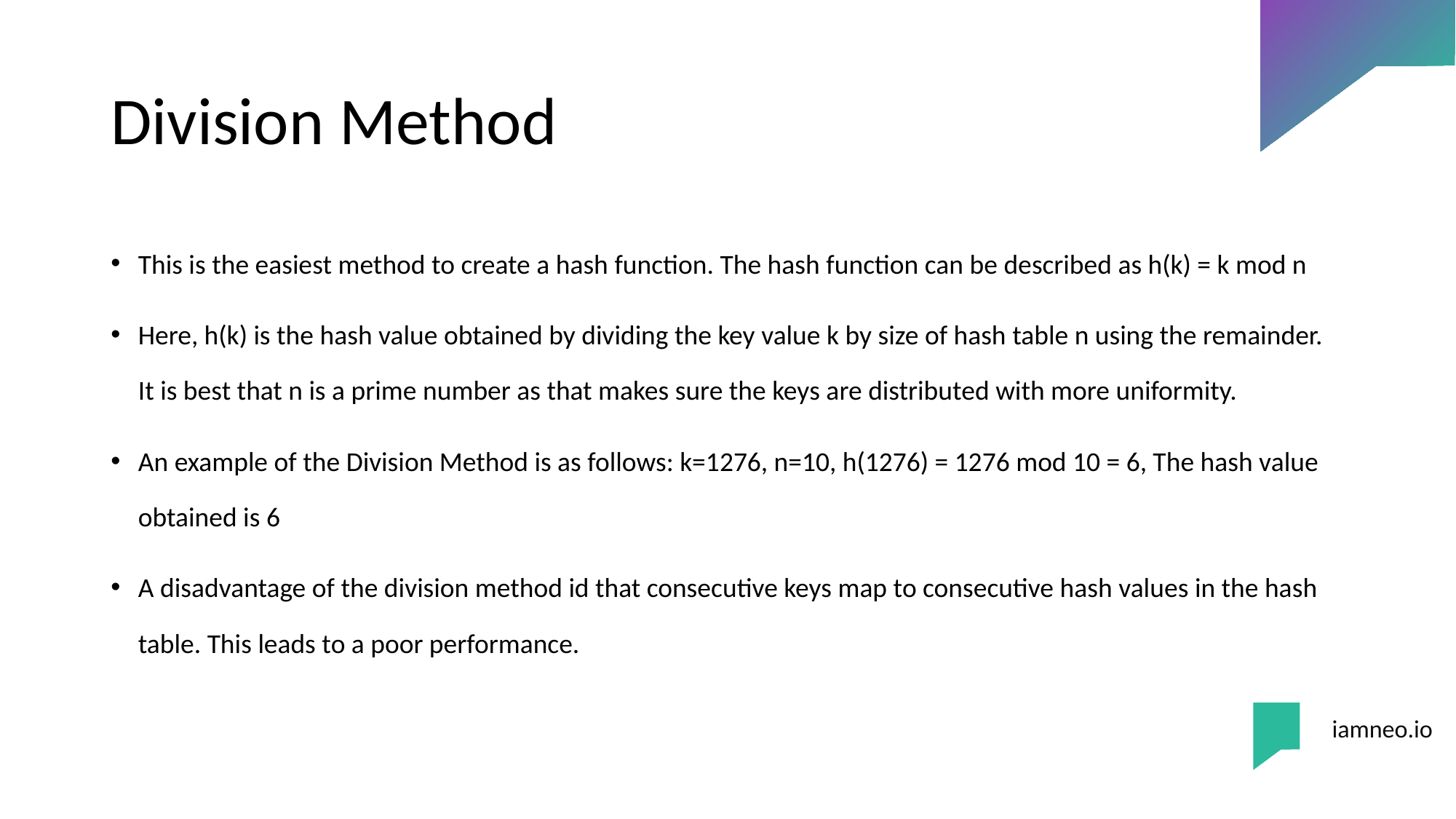

# Division Method
This is the easiest method to create a hash function. The hash function can be described as h(k) = k mod n
Here, h(k) is the hash value obtained by dividing the key value k by size of hash table n using the remainder. It is best that n is a prime number as that makes sure the keys are distributed with more uniformity.
An example of the Division Method is as follows: k=1276, n=10, h(1276) = 1276 mod 10 = 6, The hash value obtained is 6
A disadvantage of the division method id that consecutive keys map to consecutive hash values in the hash table. This leads to a poor performance.

iamneo.io